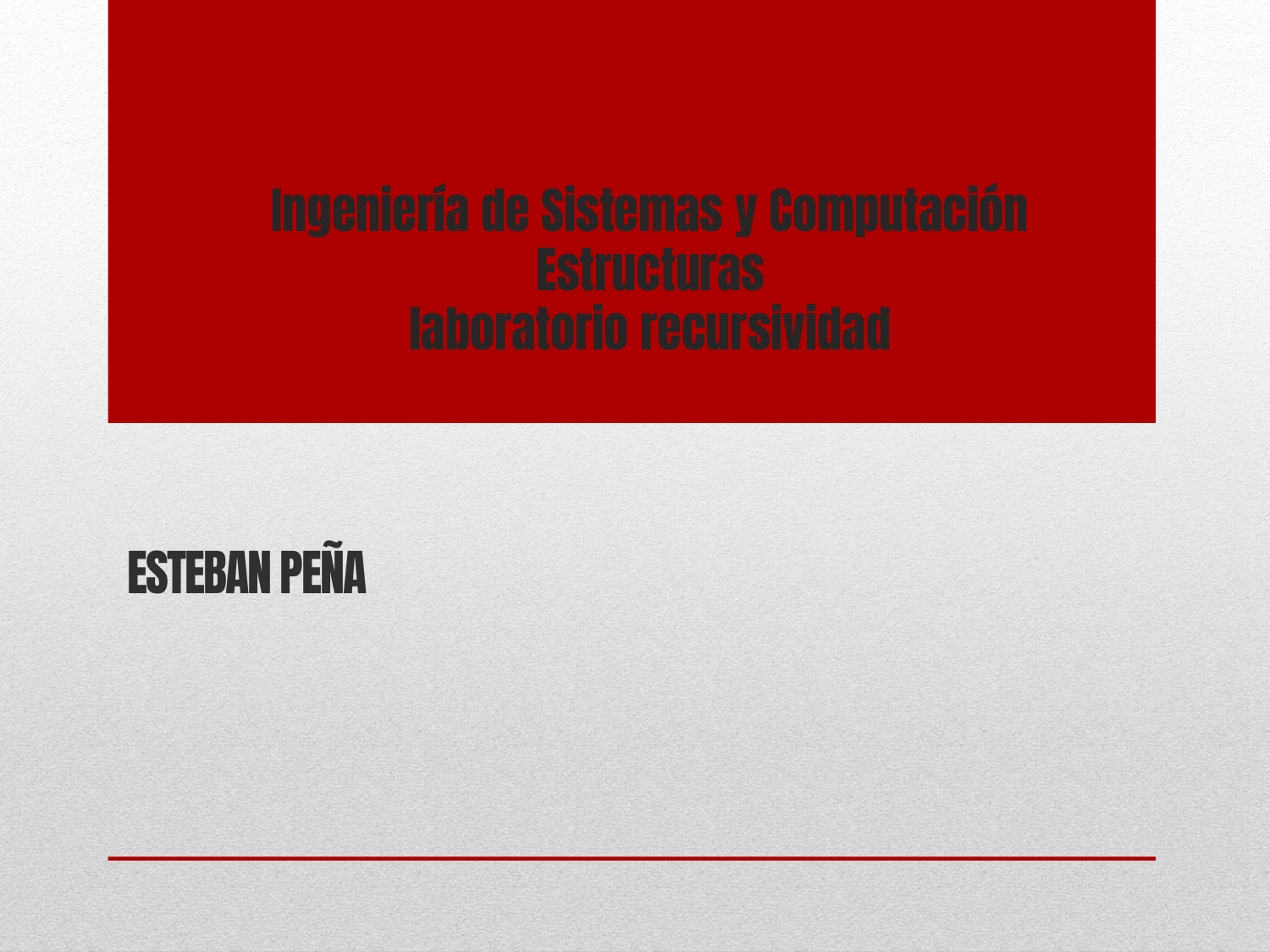

# Ingeniería de Sistemas y Computación Estructuras laboratorio recursividad
Esteban Peña